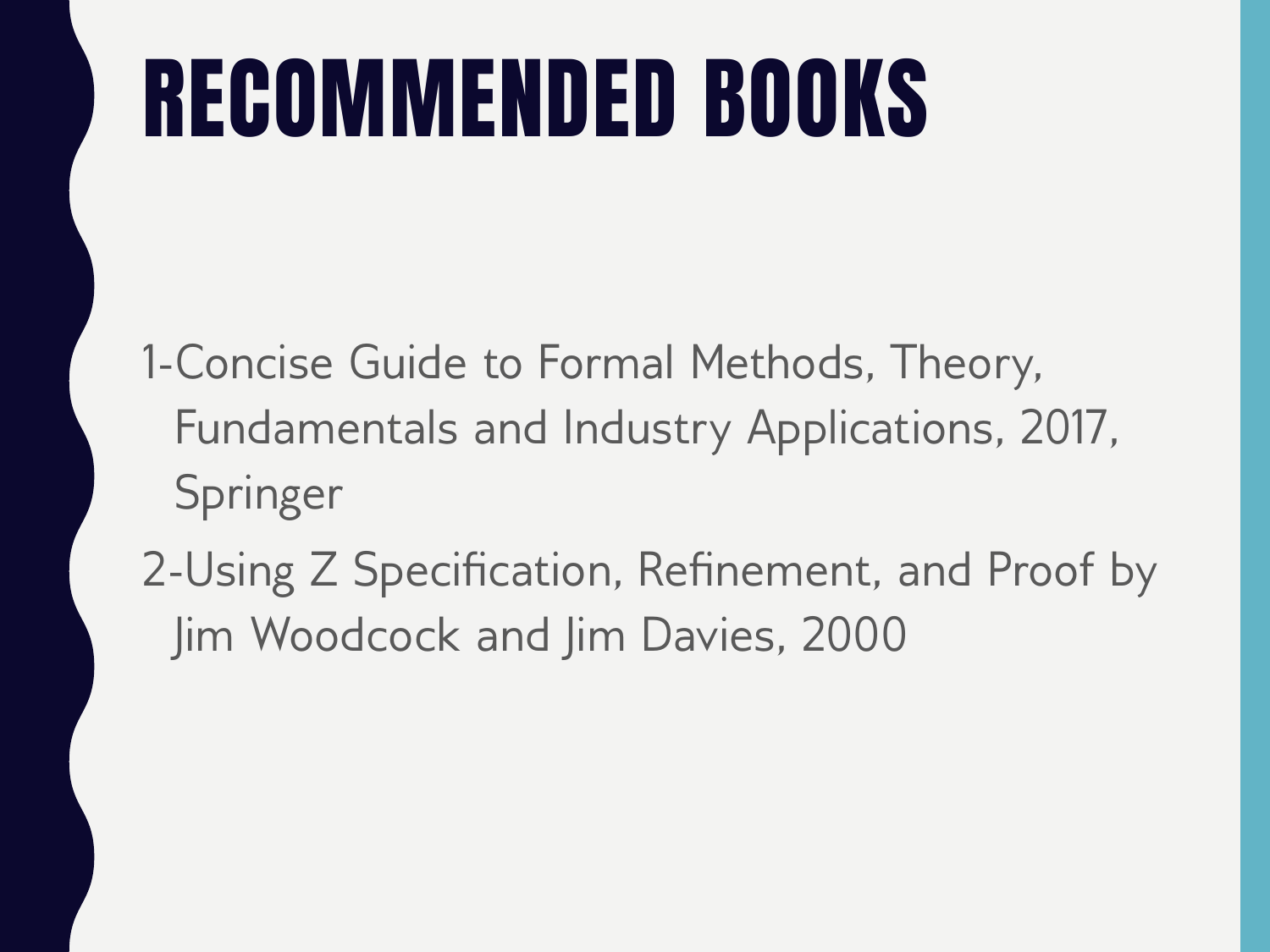

# Recommended BOOKS
1-Concise Guide to Formal Methods, Theory, Fundamentals and Industry Applications, 2017, Springer
2-Using Z Specification, Refinement, and Proof by Jim Woodcock and Jim Davies, 2000